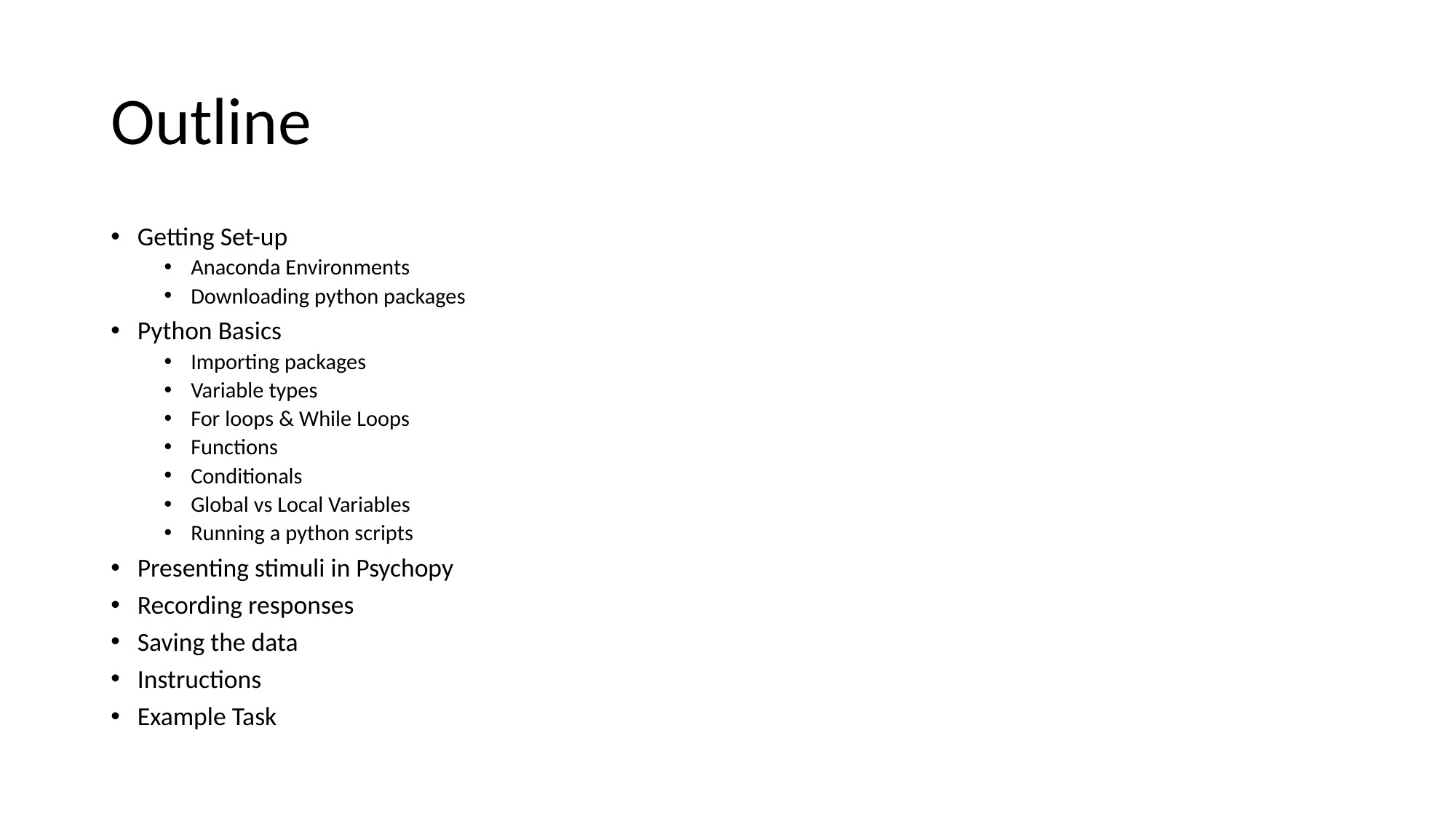

# Outline
Getting Set-up
Anaconda Environments
Downloading python packages
Python Basics
Importing packages
Variable types
For loops & While Loops
Functions
Conditionals
Global vs Local Variables
Running a python scripts
Presenting stimuli in Psychopy
Recording responses
Saving the data
Instructions
Example Task